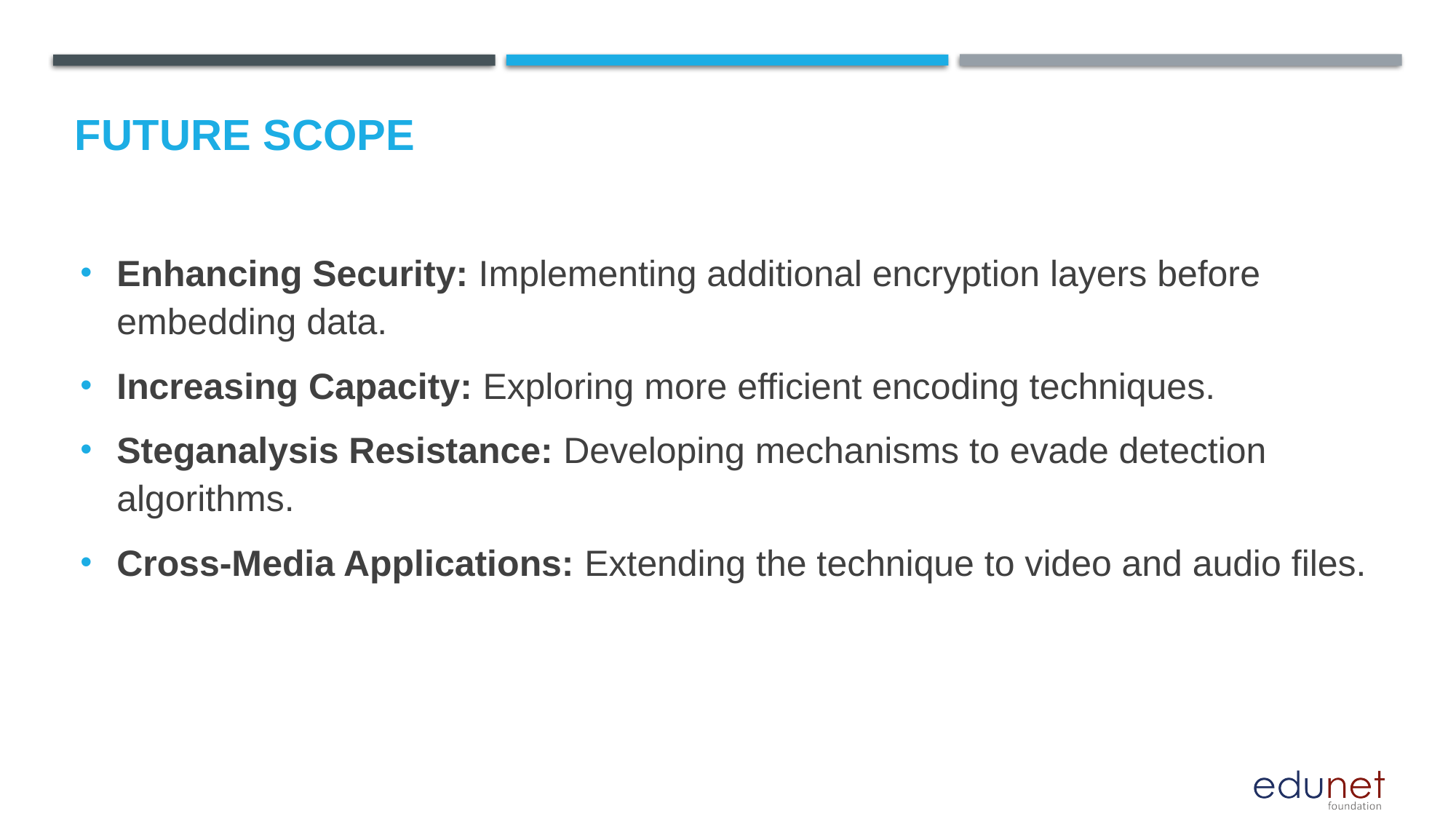

Future scope
Enhancing Security: Implementing additional encryption layers before embedding data.
Increasing Capacity: Exploring more efficient encoding techniques.
Steganalysis Resistance: Developing mechanisms to evade detection algorithms.
Cross-Media Applications: Extending the technique to video and audio files.